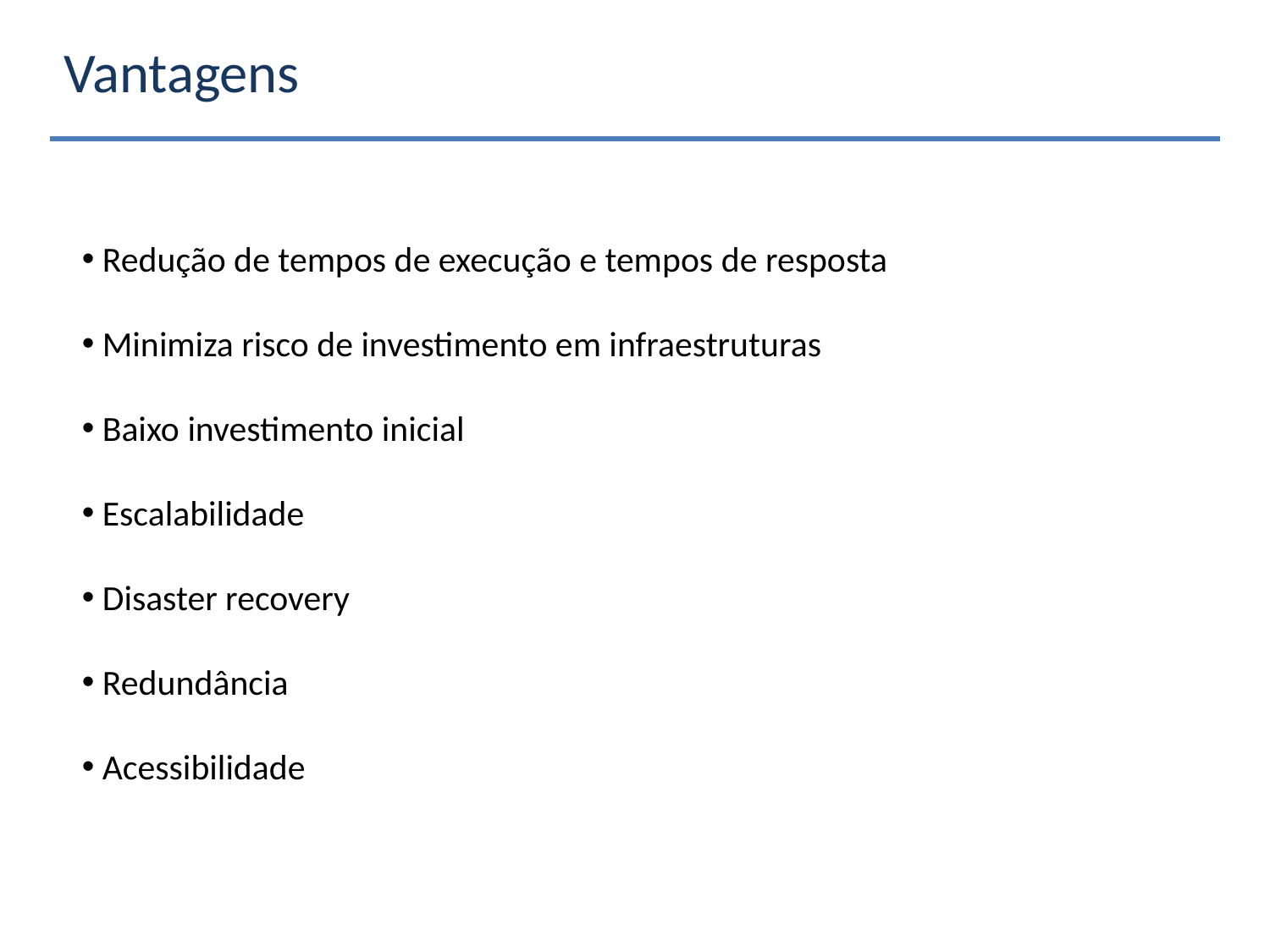

Vantagens
 Redução de tempos de execução e tempos de resposta
 Minimiza risco de investimento em infraestruturas
 Baixo investimento inicial
 Escalabilidade
 Disaster recovery
 Redundância
 Acessibilidade